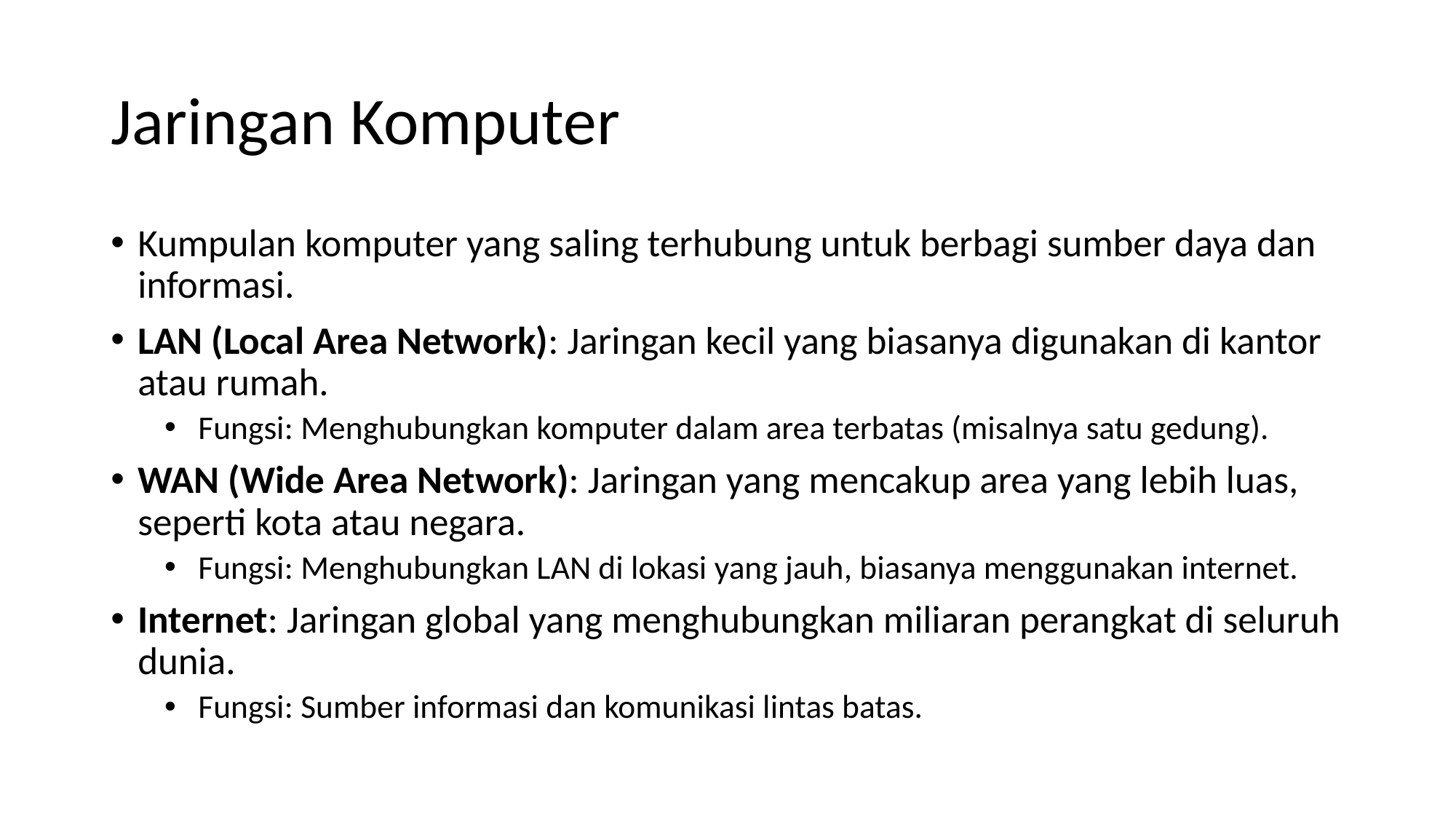

# Jaringan Komputer
Kumpulan komputer yang saling terhubung untuk berbagi sumber daya dan informasi.
LAN (Local Area Network): Jaringan kecil yang biasanya digunakan di kantor atau rumah.
Fungsi: Menghubungkan komputer dalam area terbatas (misalnya satu gedung).
WAN (Wide Area Network): Jaringan yang mencakup area yang lebih luas, seperti kota atau negara.
Fungsi: Menghubungkan LAN di lokasi yang jauh, biasanya menggunakan internet.
Internet: Jaringan global yang menghubungkan miliaran perangkat di seluruh dunia.
Fungsi: Sumber informasi dan komunikasi lintas batas.